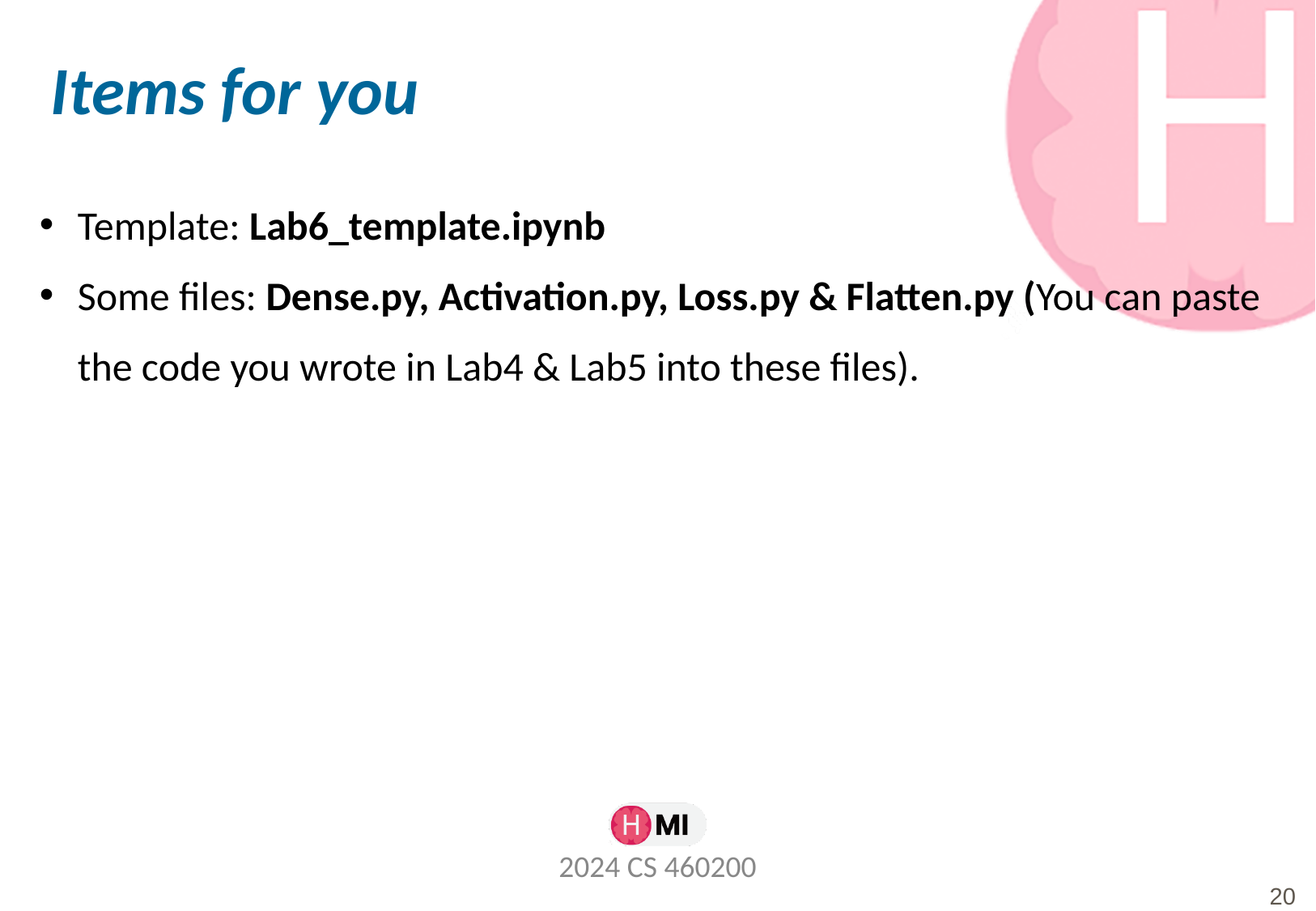

# Items for you
Template: Lab6_template.ipynb
Some files: Dense.py, Activation.py, Loss.py & Flatten.py (You can paste the code you wrote in Lab4 & Lab5 into these files).

2024 CS 460200
20